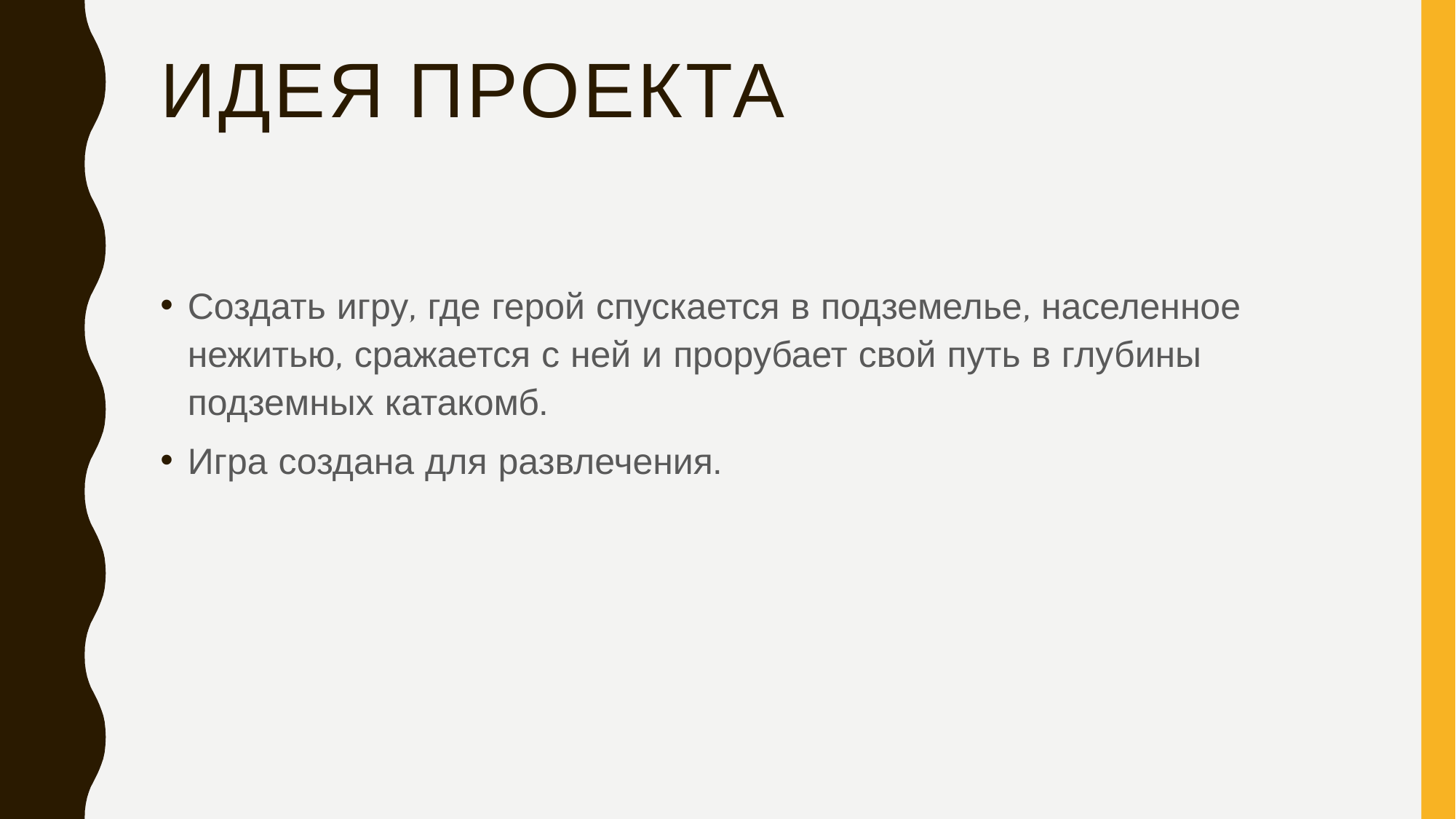

# Идея проекта
Создать игру, где герой спускается в подземелье, населенное нежитью, сражается с ней и прорубает свой путь в глубины подземных катакомб.
Игра создана для развлечения.